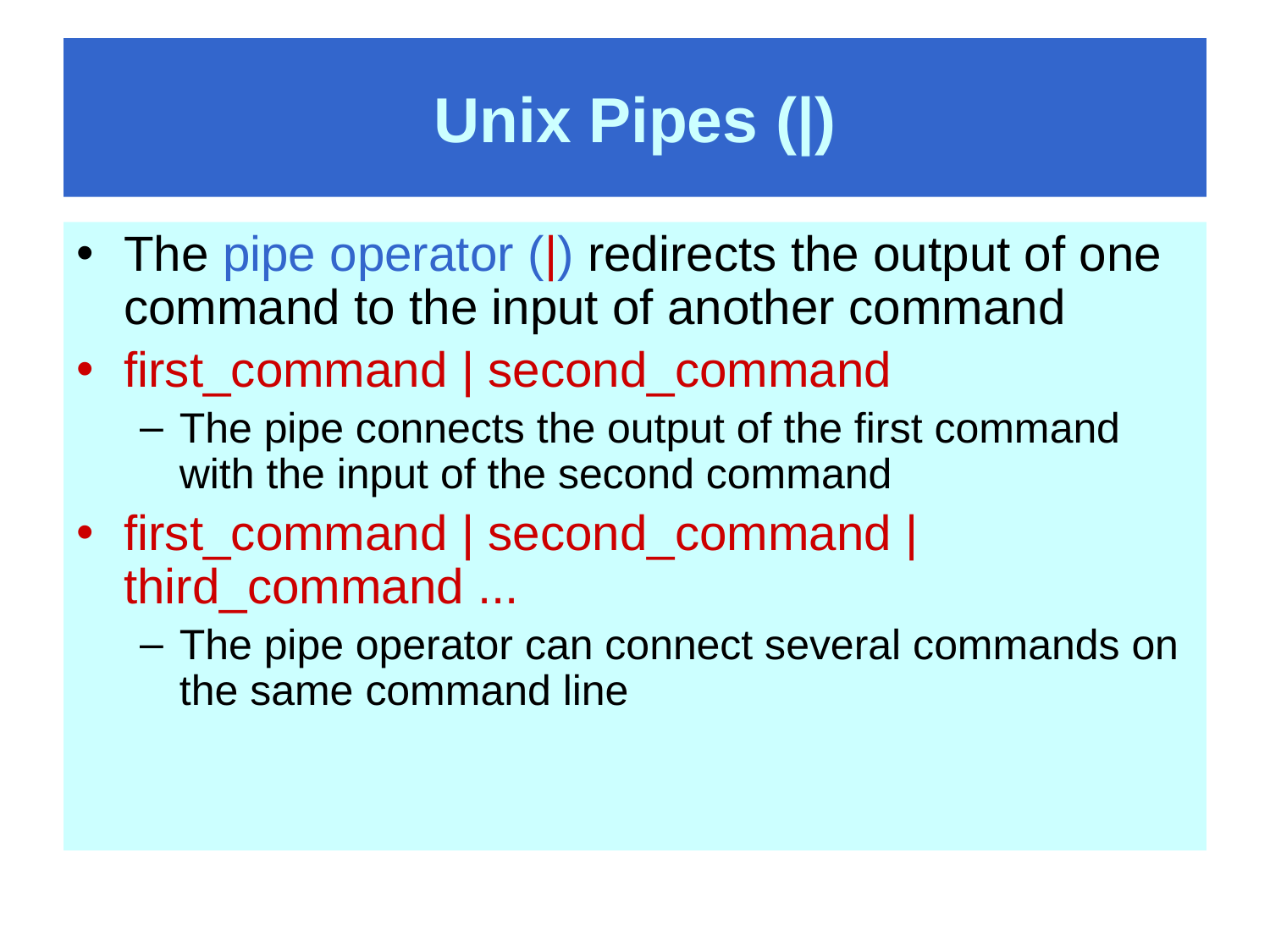

# Unix Pipes (|)
The pipe operator (|) redirects the output of one command to the input of another command
first_command | second_command
The pipe connects the output of the first command with the input of the second command
first_command | second_command | third_command ...
The pipe operator can connect several commands on the same command line